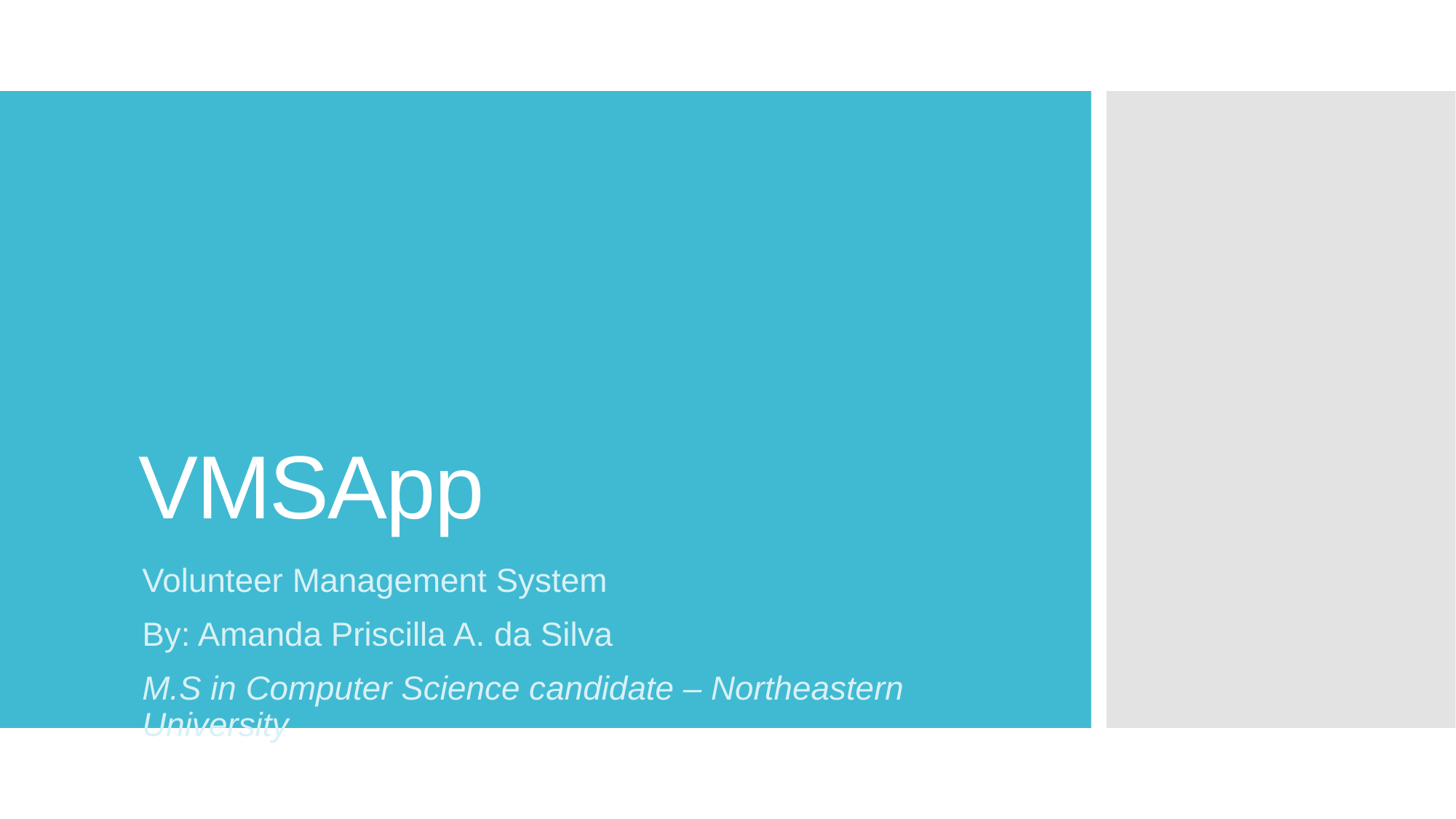

# VMSApp
Volunteer Management System
By: Amanda Priscilla A. da Silva
M.S in Computer Science candidate – Northeastern University